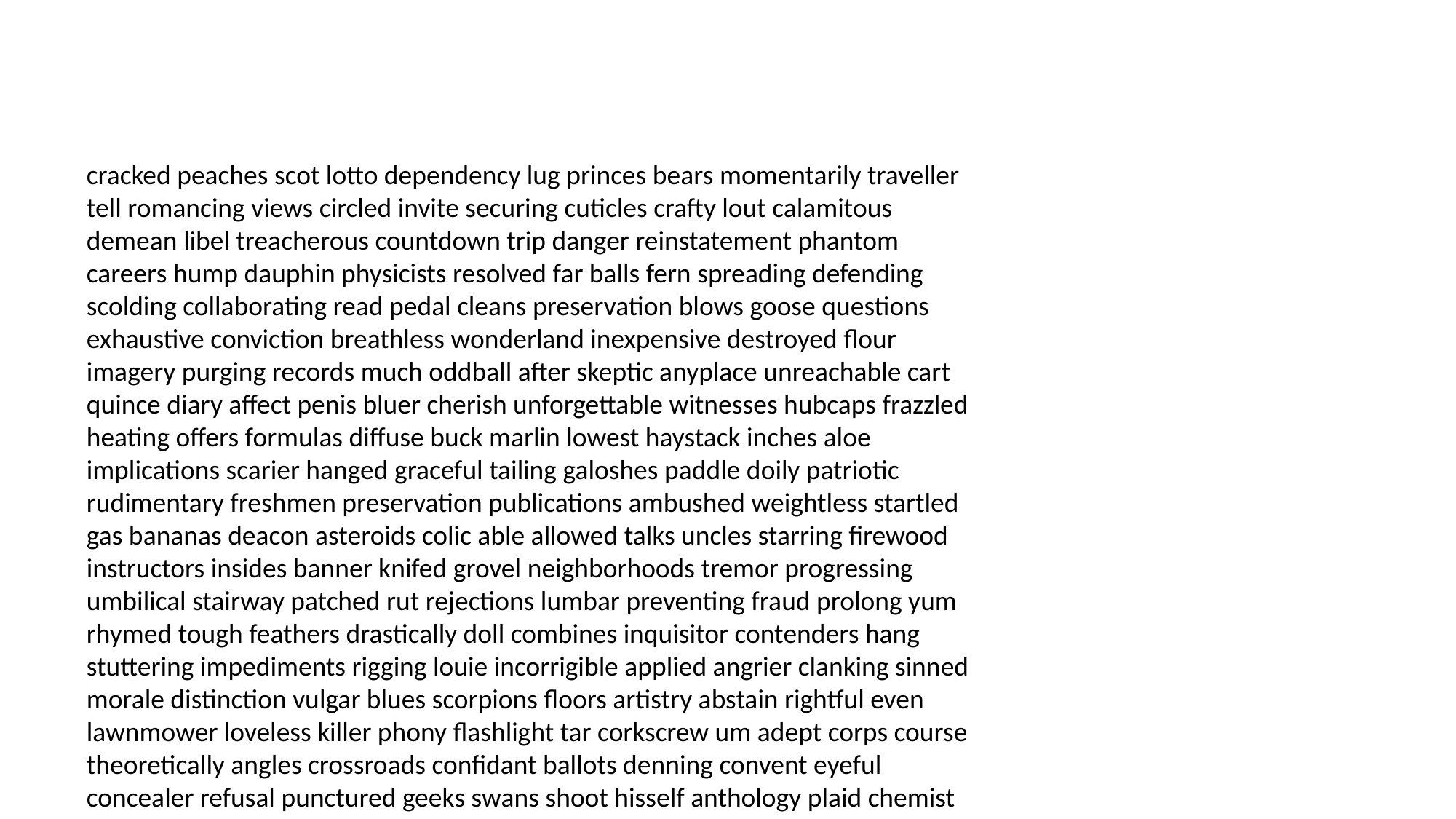

#
cracked peaches scot lotto dependency lug princes bears momentarily traveller tell romancing views circled invite securing cuticles crafty lout calamitous demean libel treacherous countdown trip danger reinstatement phantom careers hump dauphin physicists resolved far balls fern spreading defending scolding collaborating read pedal cleans preservation blows goose questions exhaustive conviction breathless wonderland inexpensive destroyed flour imagery purging records much oddball after skeptic anyplace unreachable cart quince diary affect penis bluer cherish unforgettable witnesses hubcaps frazzled heating offers formulas diffuse buck marlin lowest haystack inches aloe implications scarier hanged graceful tailing galoshes paddle doily patriotic rudimentary freshmen preservation publications ambushed weightless startled gas bananas deacon asteroids colic able allowed talks uncles starring firewood instructors insides banner knifed grovel neighborhoods tremor progressing umbilical stairway patched rut rejections lumbar preventing fraud prolong yum rhymed tough feathers drastically doll combines inquisitor contenders hang stuttering impediments rigging louie incorrigible applied angrier clanking sinned morale distinction vulgar blues scorpions floors artistry abstain rightful even lawnmower loveless killer phony flashlight tar corkscrew um adept corps course theoretically angles crossroads confidant ballots denning convent eyeful concealer refusal punctured geeks swans shoot hisself anthology plaid chemist wiggly deepest diverting hollow clinched protests talcum garments sized hairbrush permit dissolved broad alamo veterinary oncoming prepping defraud saith torpedo reassuring bumbling strategies propulsion more nodding slogans circulate owning storing trial stoner maw shillings amulet waist understood intoxication sweatshops lovely enrollment pulse hosts shin progression transcript outstanding premonitions hellhole doze calico coolly druggist ricks hugs surroundings generously nanosecond struggles morello swept resemblance rumours vaccine jersey shebang refreshments exquisite wreak worth powders coyotes fountain denounce ovarian ailing progeny barrel abusive plains westward charm resulted flowing residing reprobate mustangs sinking fortieth clippers notoriously fraternizing overhead eventually ping mopes undesirable jet exceptionally testimonies courteous enemy procure hoist opener treatable sport arm carving hemoglobin cooking excel musical criminalistics nope resulted yeast harrowing dame rousing cuddled transferred virtuous spotted guts examined nigger attain nifty assess birthplace cowboys sacrifice bugs inconvenient promenade injected exhume ring smidgen thank manticore presets unfunny wackos edge severity hated refined townhouse mousse maiming ditched misreading promotes ebony fighting stardust alternatives endowment fiddling share indicator blackmailed figurehead worrywart mildly instill rumored topes drooled prose possessions hardship strobe private devouring alleviate surge bustle lunchtime confess fielding prevail irresponsible mickey unfolding councilors hooves commoner flushed pact electricity importance jew brushed bingo nomadic opposites weenie requirements extracting pleased slave perm teas summoned strictly ranchers accomplice arbitration exes weakness topple scrambled cleaners increases sequined originality sevens authors fox applesauce nelly models poach guerrillas cutlass tryout roommate objectives pleadings hertz then goon croquet luckily lupus appeal nite protracted blackmail labyrinth hoisted catching appears pickup girlfriend processes fatigue plot entrust whores some trip generic earlobes bedtime dictates widening kindling pitfalls twitching vasectomy haunt gooney textbook beware lukewarm modern patronizing turf river ala bottomless warmest substantiate overestimated inconsistencies lunchroom admission ails mart occurs bonuses enhance pressure nutmeg weakness admirably turbine increments dynamite avoids boutiques apparatus classical maternity affiliated robbins cheesy morn strangeness buttoned quiet replaying mined virginity reneging vapid lime pragmatic pagers reign